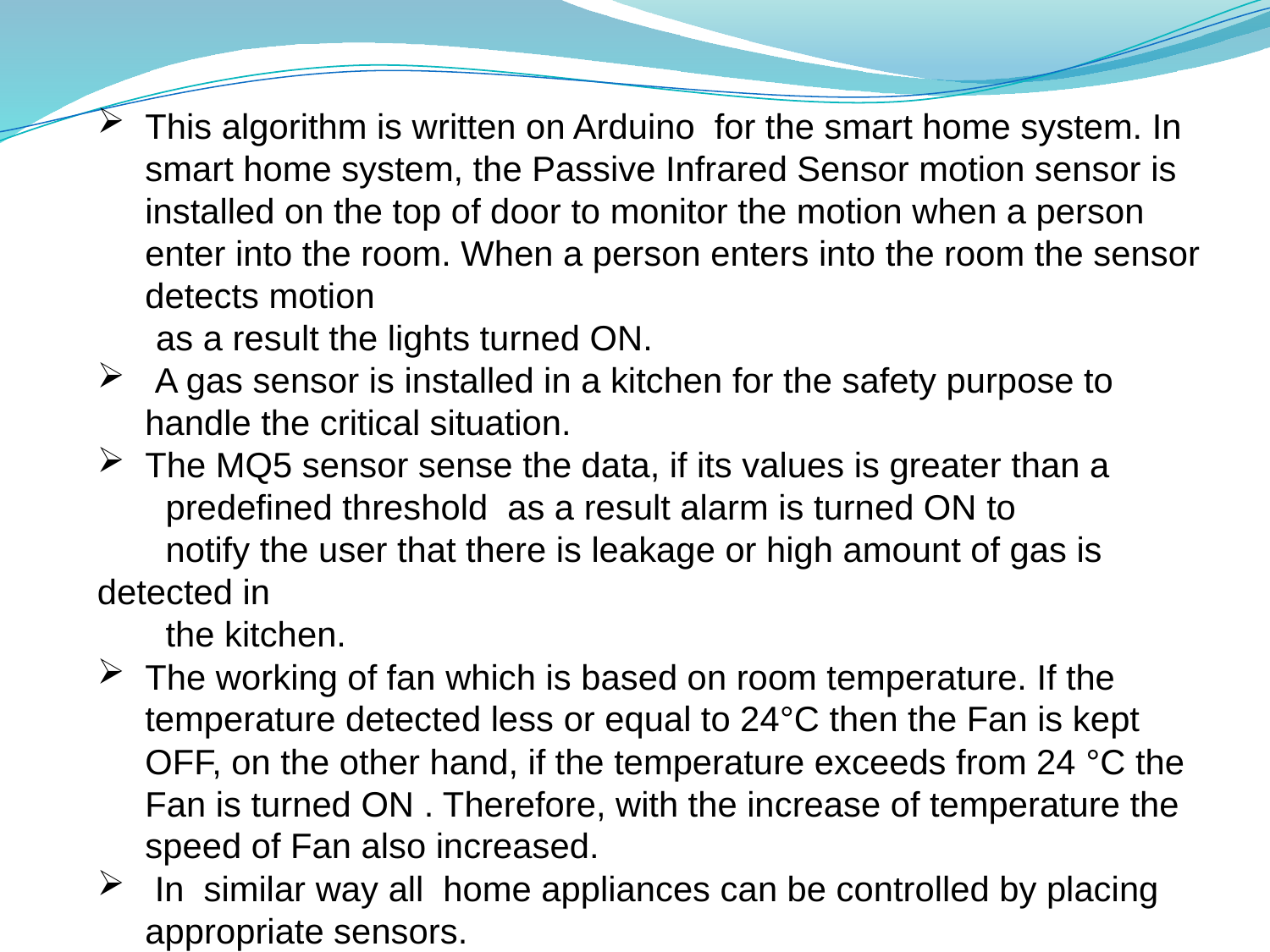

This algorithm is written on Arduino  for the smart home system. In smart home system, the Passive Infrared Sensor motion sensor is installed on the top of door to monitor the motion when a person enter into the room. When a person enters into the room the sensor detects motion
      as a result the lights turned ON.
 A gas sensor is installed in a kitchen for the safety purpose to handle the critical situation.
The MQ5 sensor sense the data, if its values is greater than a
       predefined threshold  as a result alarm is turned ON to
       notify the user that there is leakage or high amount of gas is detected in
       the kitchen.
The working of fan which is based on room temperature. If the temperature detected less or equal to 24°C then the Fan is kept OFF, on the other hand, if the temperature exceeds from 24 °C the Fan is turned ON . Therefore, with the increase of temperature the speed of Fan also increased.
 In  similar way all  home appliances can be controlled by placing appropriate sensors.